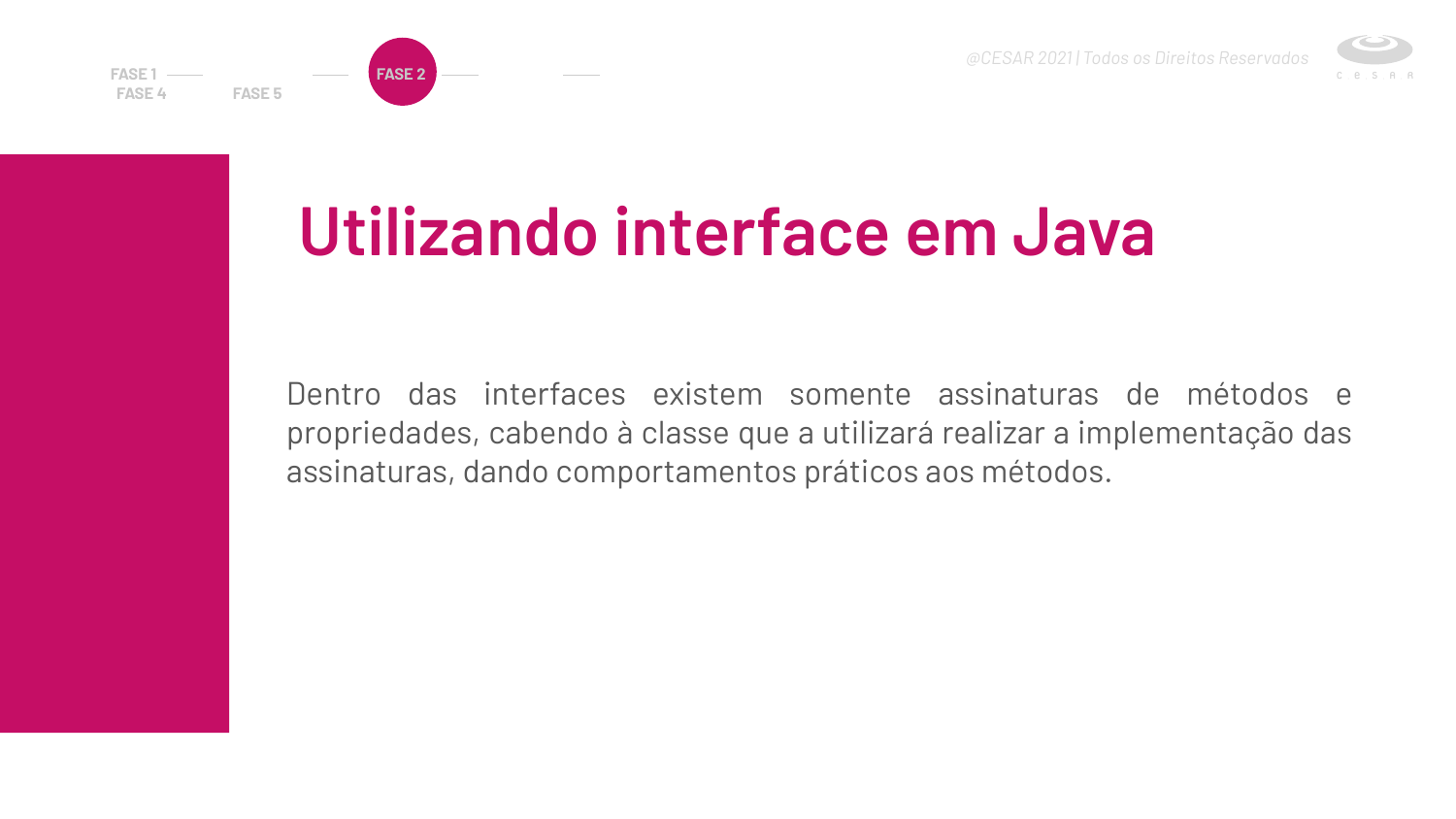

@CESAR 2021 | Todos os Direitos Reservados

        FASE 1		FASE 2 		FASE 3                       FASE 4                     FASE 5

Utilizando interface em Java
Dentro das interfaces existem somente assinaturas de métodos e propriedades, cabendo à classe que a utilizará realizar a implementação das assinaturas, dando comportamentos práticos aos métodos.